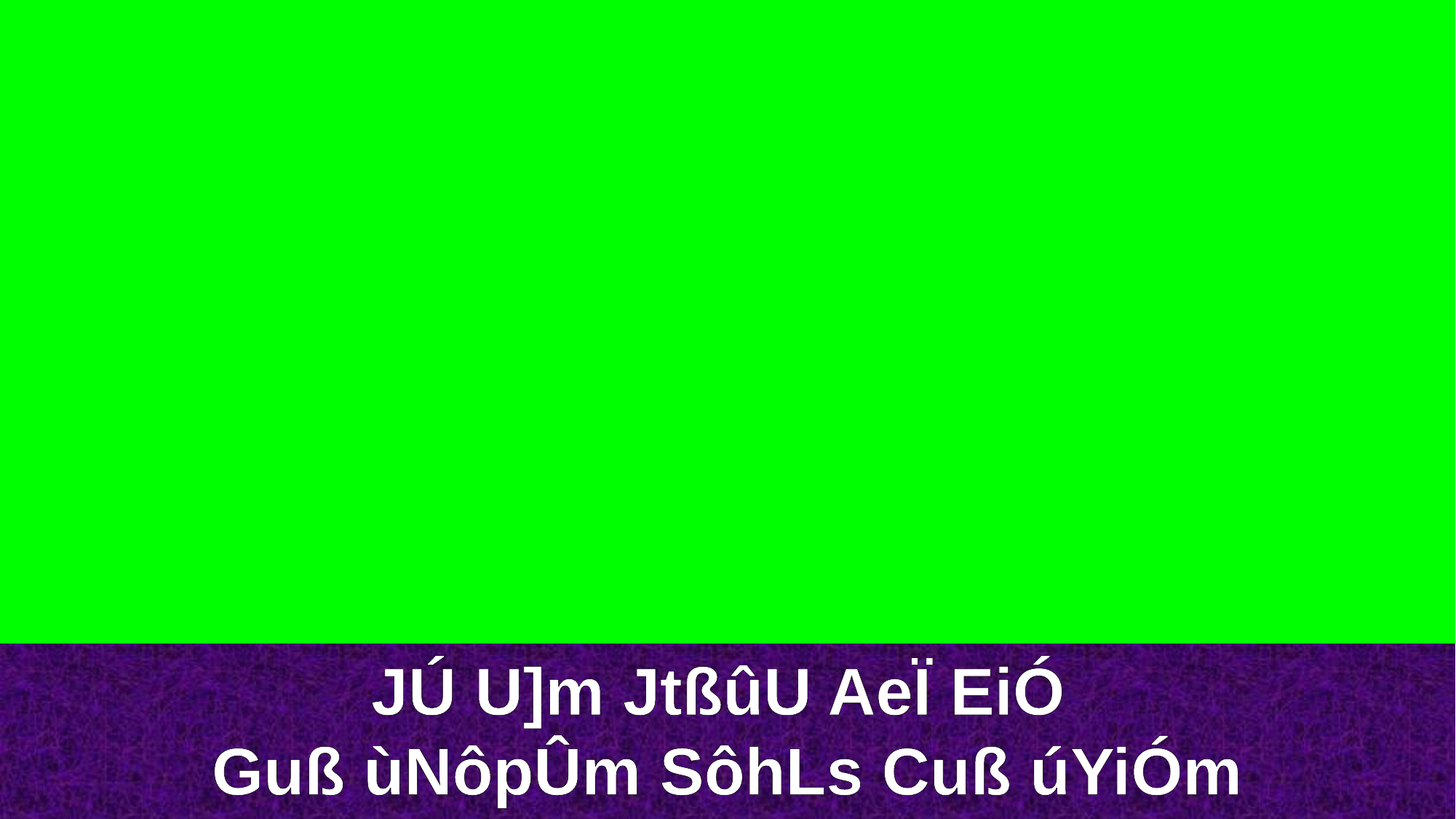

JÚ U]m JtßûU AeÏ EiÓ
Guß ùNôpÛm SôhLs Cuß úYiÓm